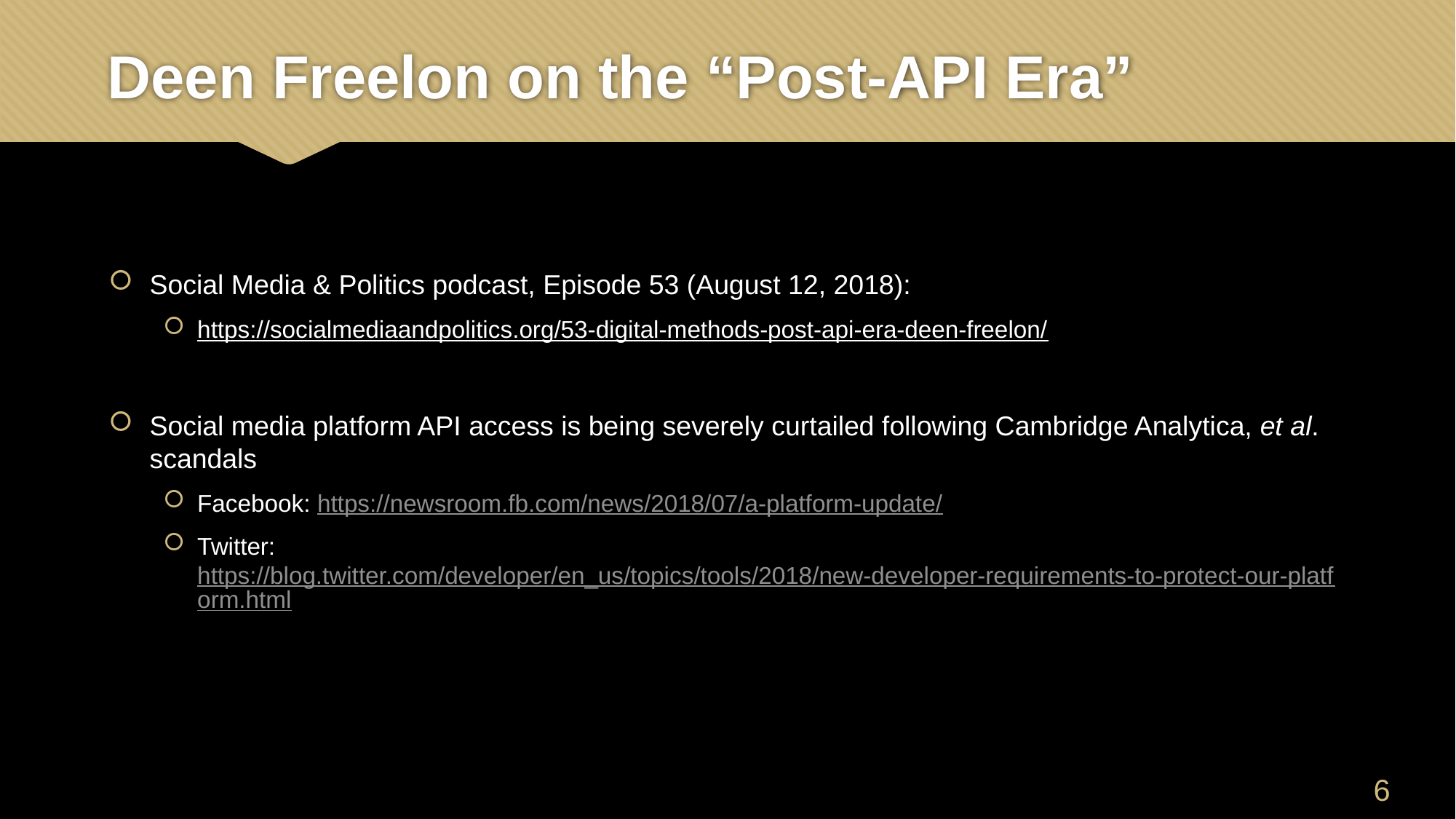

# Deen Freelon on the “Post-API Era”
Social Media & Politics podcast, Episode 53 (August 12, 2018):
https://socialmediaandpolitics.org/53-digital-methods-post-api-era-deen-freelon/

Social media platform API access is being severely curtailed following Cambridge Analytica, et al. scandals
Facebook: https://newsroom.fb.com/news/2018/07/a-platform-update/
Twitter: https://blog.twitter.com/developer/en_us/topics/tools/2018/new-developer-requirements-to-protect-our-platform.html
6